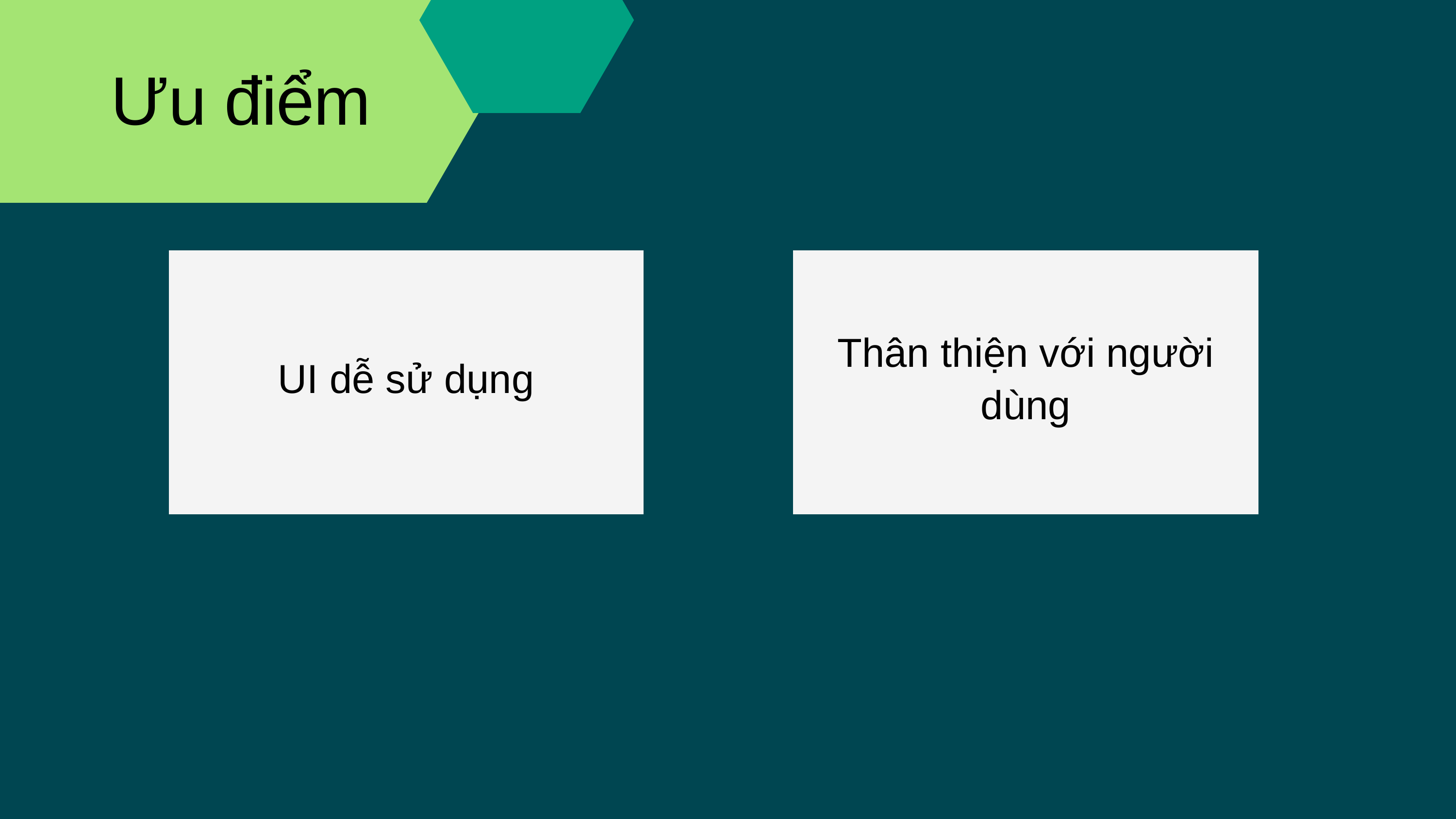

Ưu điểm

UI dễ sử dụng

Thân thiện với người dùng